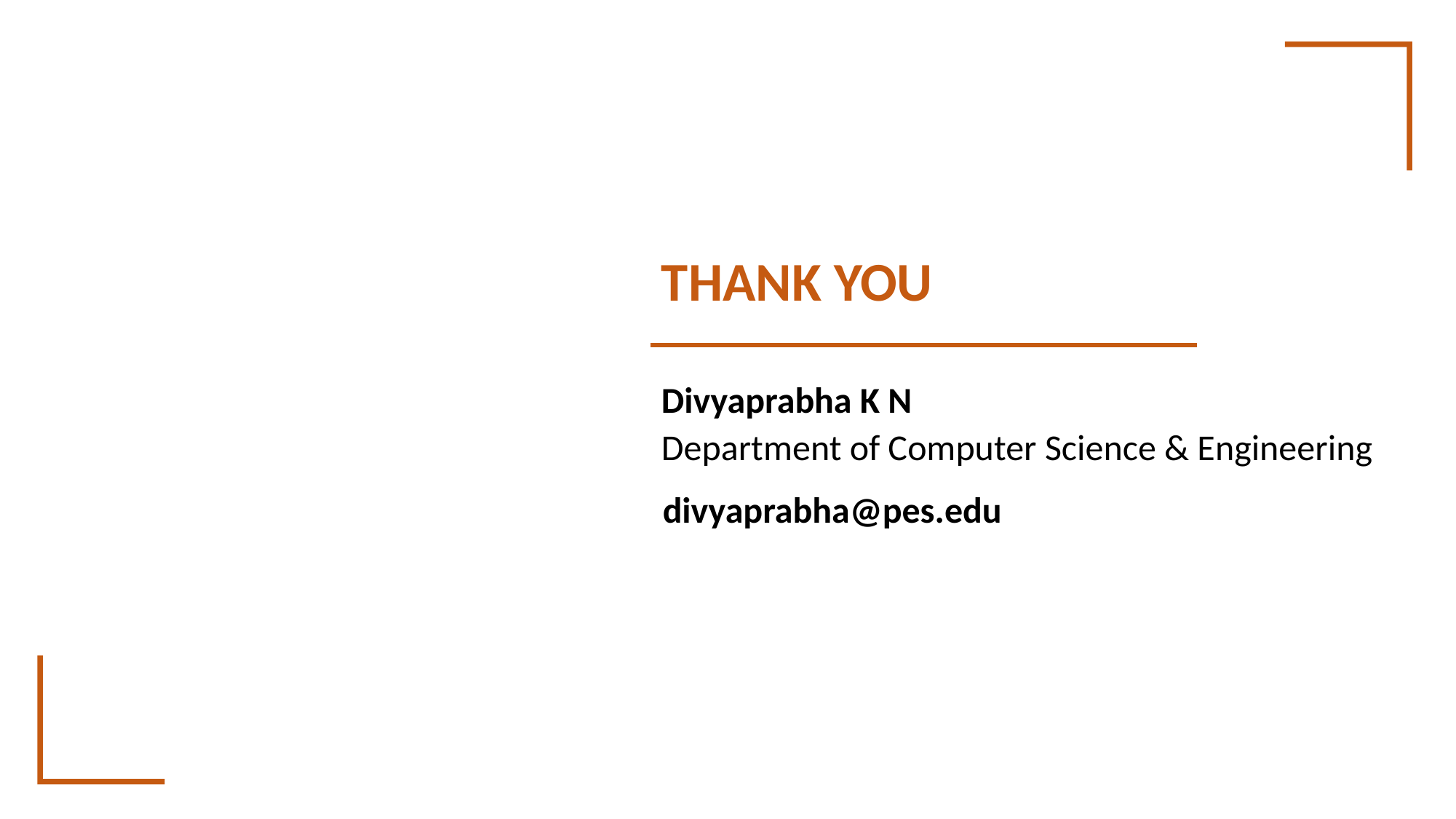

# THANK YOU

Divyaprabha K N
Department of Computer Science & Engineering
divyaprabha@pes.edu